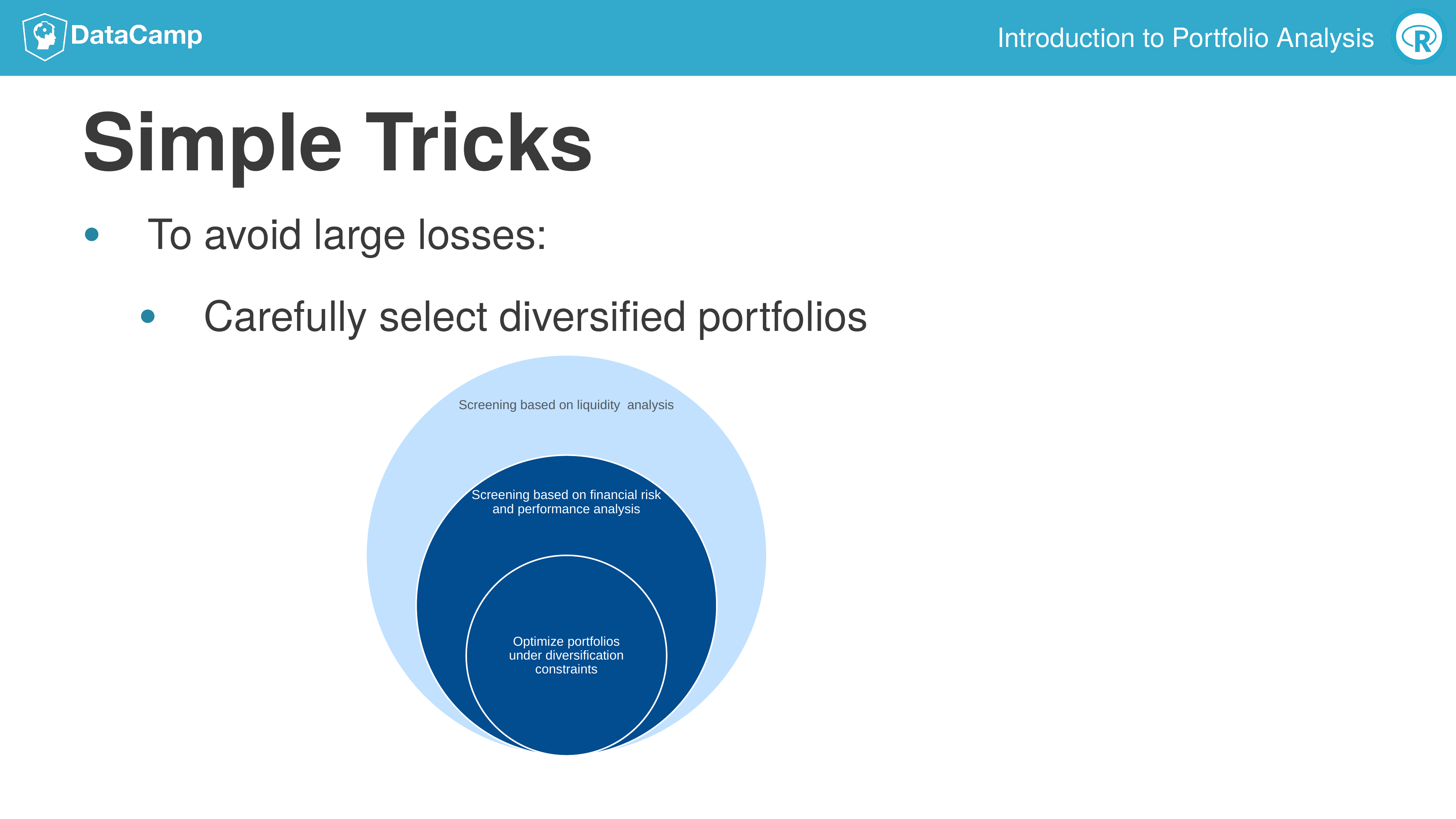

# Simple Tricks
To avoid large losses:
Carefully select diversified portfolios

Screening based on liquidity  analysis
Screening based on financial risk and performance analysis
Optimize portfolios under diversification constraints